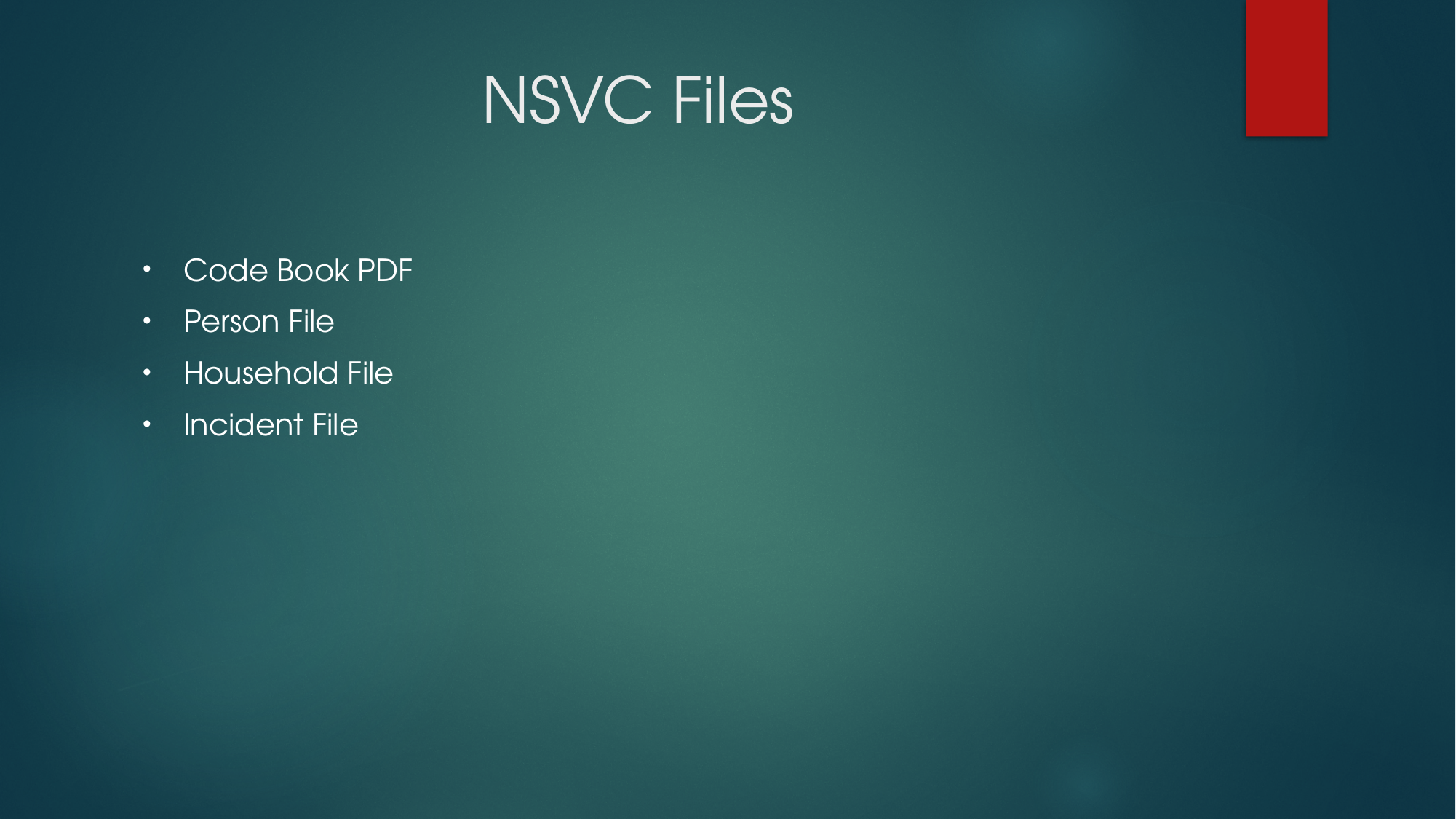

# NSVC Files
Code Book PDF
Person File
Household File
Incident File